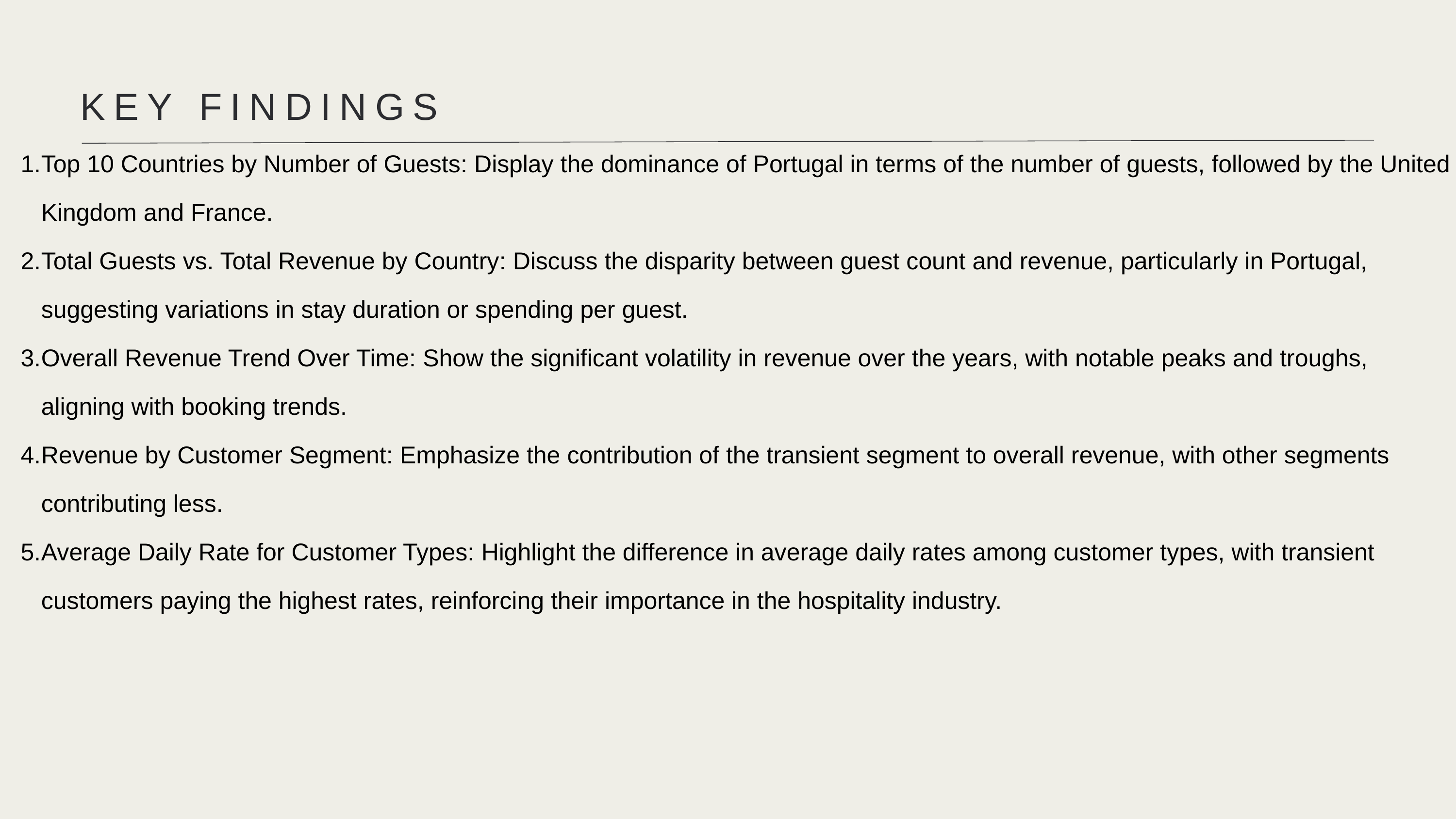

KEY FINDINGS

Top 10 Countries by Number of Guests: Display the dominance of Portugal in terms of the number of guests, followed by the United Kingdom and France.
Total Guests vs. Total Revenue by Country: Discuss the disparity between guest count and revenue, particularly in Portugal, suggesting variations in stay duration or spending per guest.
Overall Revenue Trend Over Time: Show the significant volatility in revenue over the years, with notable peaks and troughs, aligning with booking trends.
Revenue by Customer Segment: Emphasize the contribution of the transient segment to overall revenue, with other segments contributing less.
Average Daily Rate for Customer Types: Highlight the difference in average daily rates among customer types, with transient customers paying the highest rates, reinforcing their importance in the hospitality industry.